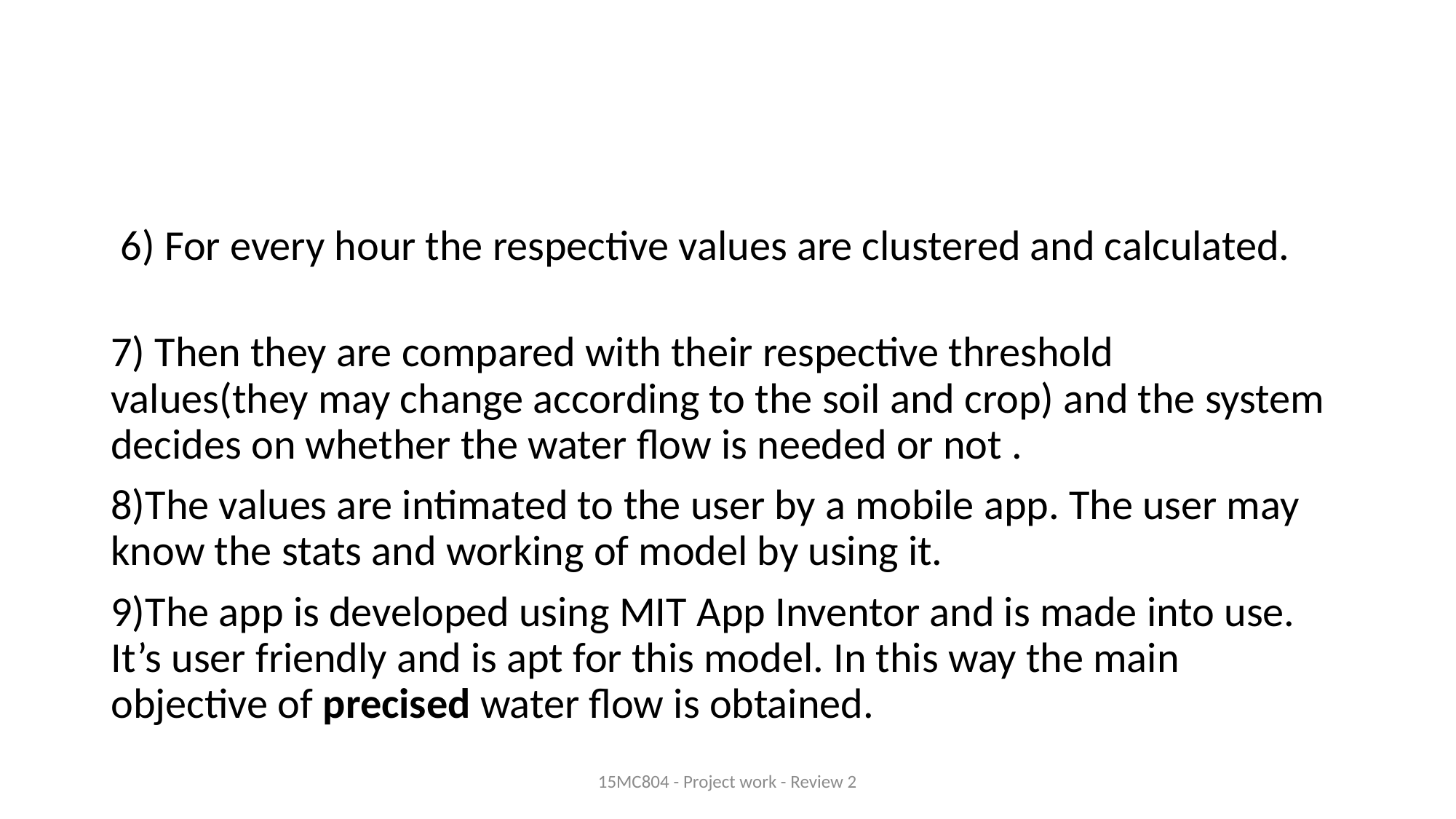

6) For every hour the respective values are clustered and calculated.
7) Then they are compared with their respective threshold    values(they may change according to the soil and crop) and the system decides on whether the water flow is needed or not .
8)The values are intimated to the user by a mobile app. The user may know the stats and working of model by using it.
9)The app is developed using MIT App Inventor and is made into use. It’s user friendly and is apt for this model. In this way the main objective of precised water flow is obtained.
15MC804 - Project work - Review 2